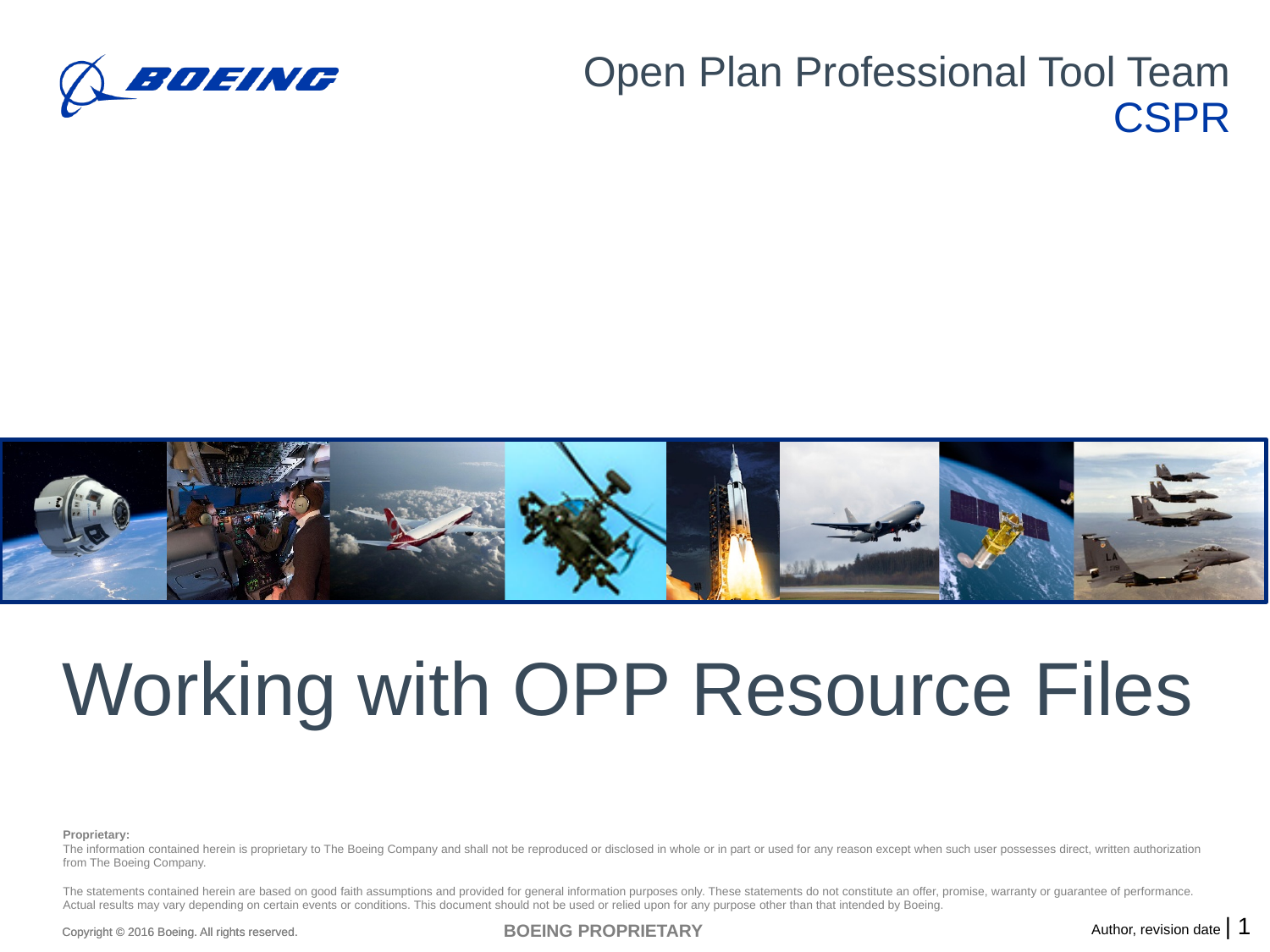

Working with OPP Resource Files
1
BOEING PROPRIETARY